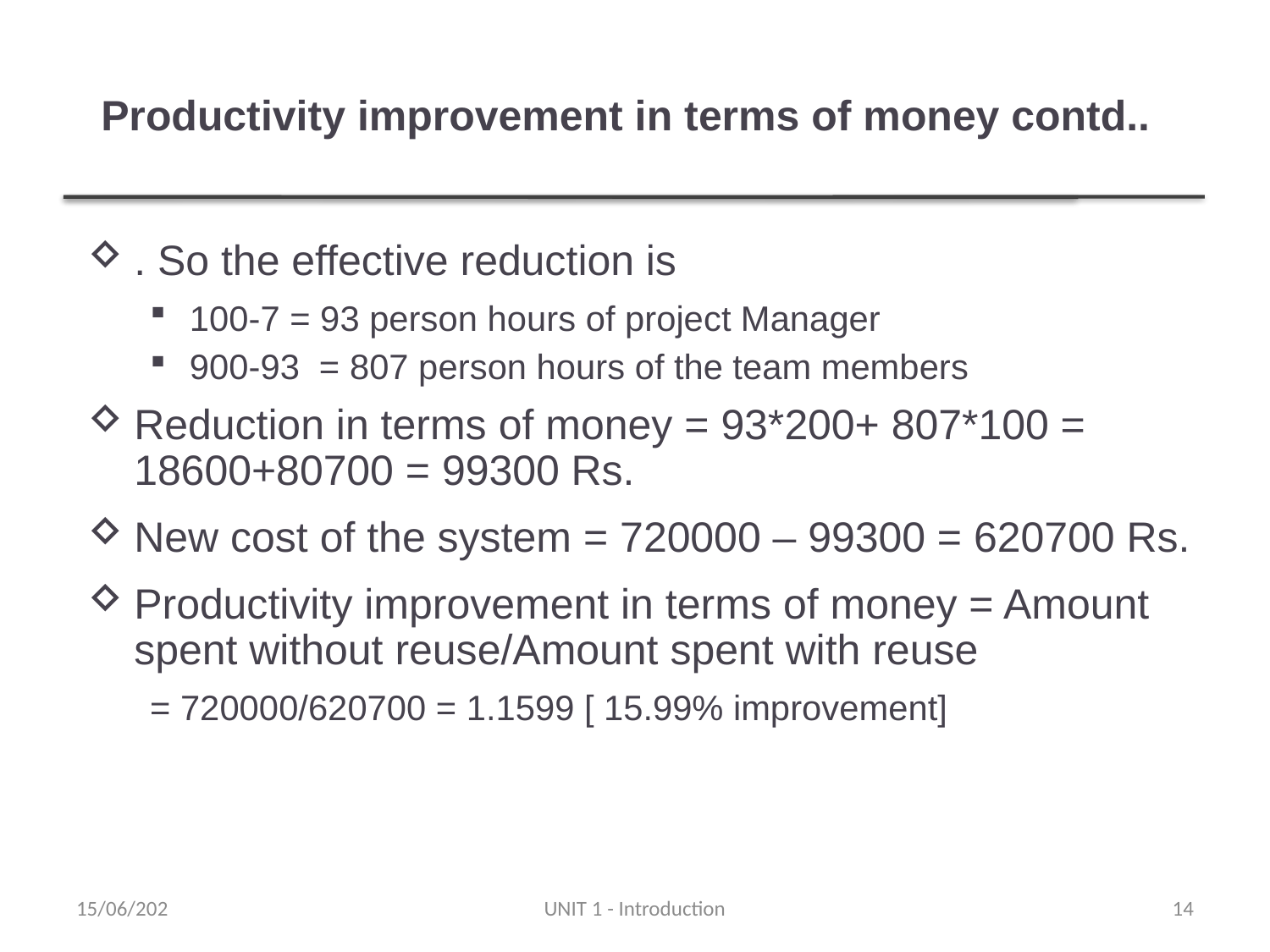

# Productivity improvement in terms of money contd..
. So the effective reduction is
100-7 = 93 person hours of project Manager
900-93  = 807 person hours of the team members
Reduction in terms of money = 93*200+ 807*100 = 18600+80700 = 99300 Rs.
New cost of the system = 720000 – 99300 = 620700 Rs.
Productivity improvement in terms of money = Amount spent without reuse/Amount spent with reuse
= 720000/620700 = 1.1599 [ 15.99% improvement]

15/06/202
UNIT 1 - Introduction
14